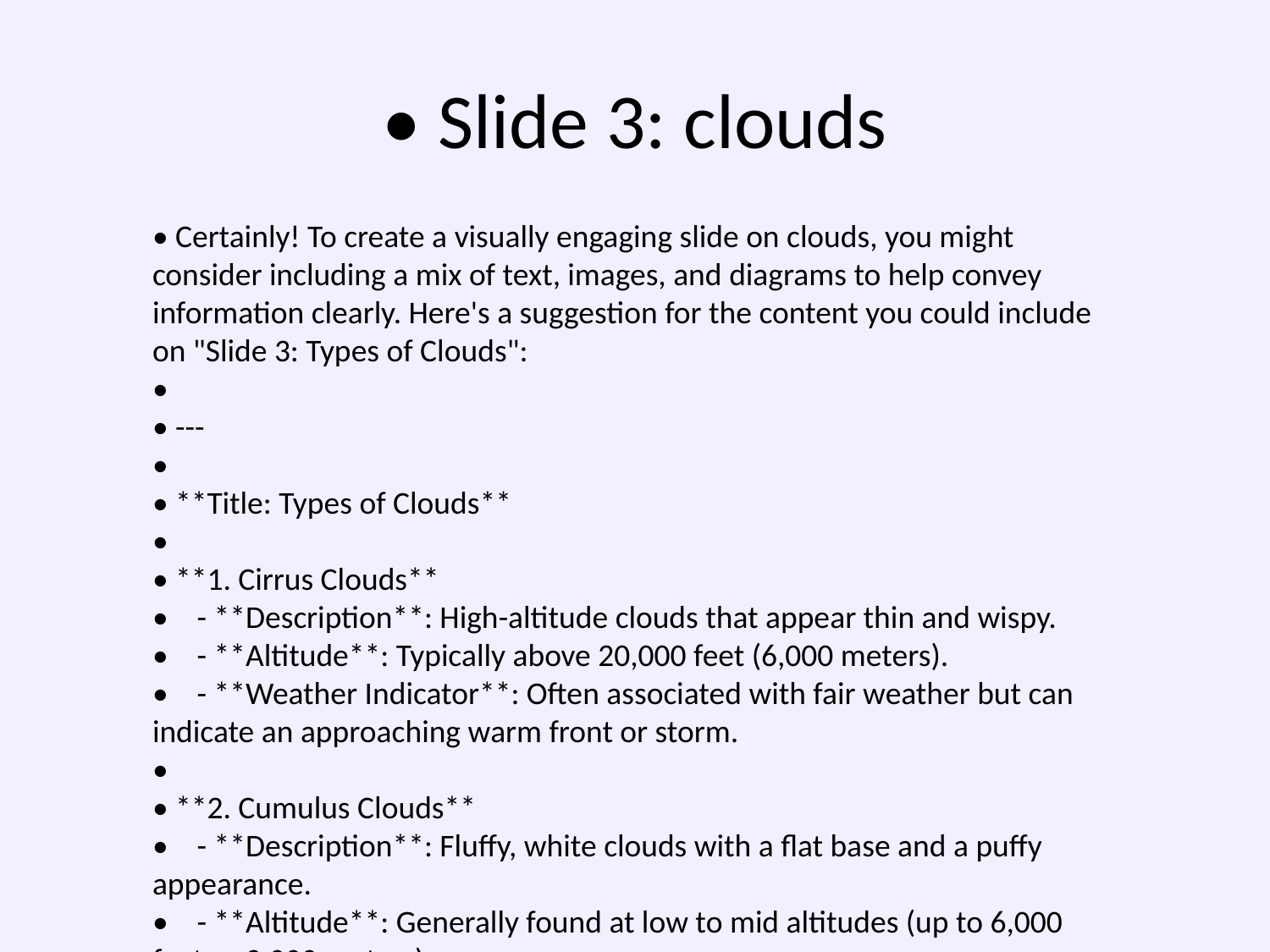

# • Slide 3: clouds
• Certainly! To create a visually engaging slide on clouds, you might consider including a mix of text, images, and diagrams to help convey information clearly. Here's a suggestion for the content you could include on "Slide 3: Types of Clouds":
•
• ---
•
• **Title: Types of Clouds**
•
• **1. Cirrus Clouds**
•    - **Description**: High-altitude clouds that appear thin and wispy.
•    - **Altitude**: Typically above 20,000 feet (6,000 meters).
•    - **Weather Indicator**: Often associated with fair weather but can indicate an approaching warm front or storm.
•
• **2. Cumulus Clouds**
•    - **Description**: Fluffy, white clouds with a flat base and a puffy appearance.
•    - **Altitude**: Generally found at low to mid altitudes (up to 6,000 feet or 2,000 meters).
•    - **Weather Indicator**: Usually signify fair weather; however, larger cumulonimbus can lead to thunderstorms.
•
• **3. Stratus Clouds**
•    - **Description**: Low, uniform cloud layer covering the sky like a blanket.
•    - **Altitude**: Stays close to the ground, typically below 6,500 feet (2,000 meters).
•    - **Weather Indicator**: Often results in overcast conditions and light drizzle.
•
• **4. Nimbus Clouds**
•    - **Description**: Dense rain-producing clouds.
•    - **Altitude**: Can span low to high altitudes.
•    - **Weather Indicator**: Directly associated with precipitation, such as rain or thunderstorms.
•
• **Visuals:**
•    - **Images**: Include images of each cloud type for visual reference.
•    - **Diagram**: A simple illustration showing the different cloud types and their typical altitudes.
•
• **Background Image**: Use a high-quality image of a sky with various cloud types, ensuring it doesn't distract from the text.
•
• ---
•
• Make sure the slide design is clean and legible, with consistent fonts and color schemes that enhance readability. You can use bullet points for concise communication and ensure there's a balance between text and visuals.